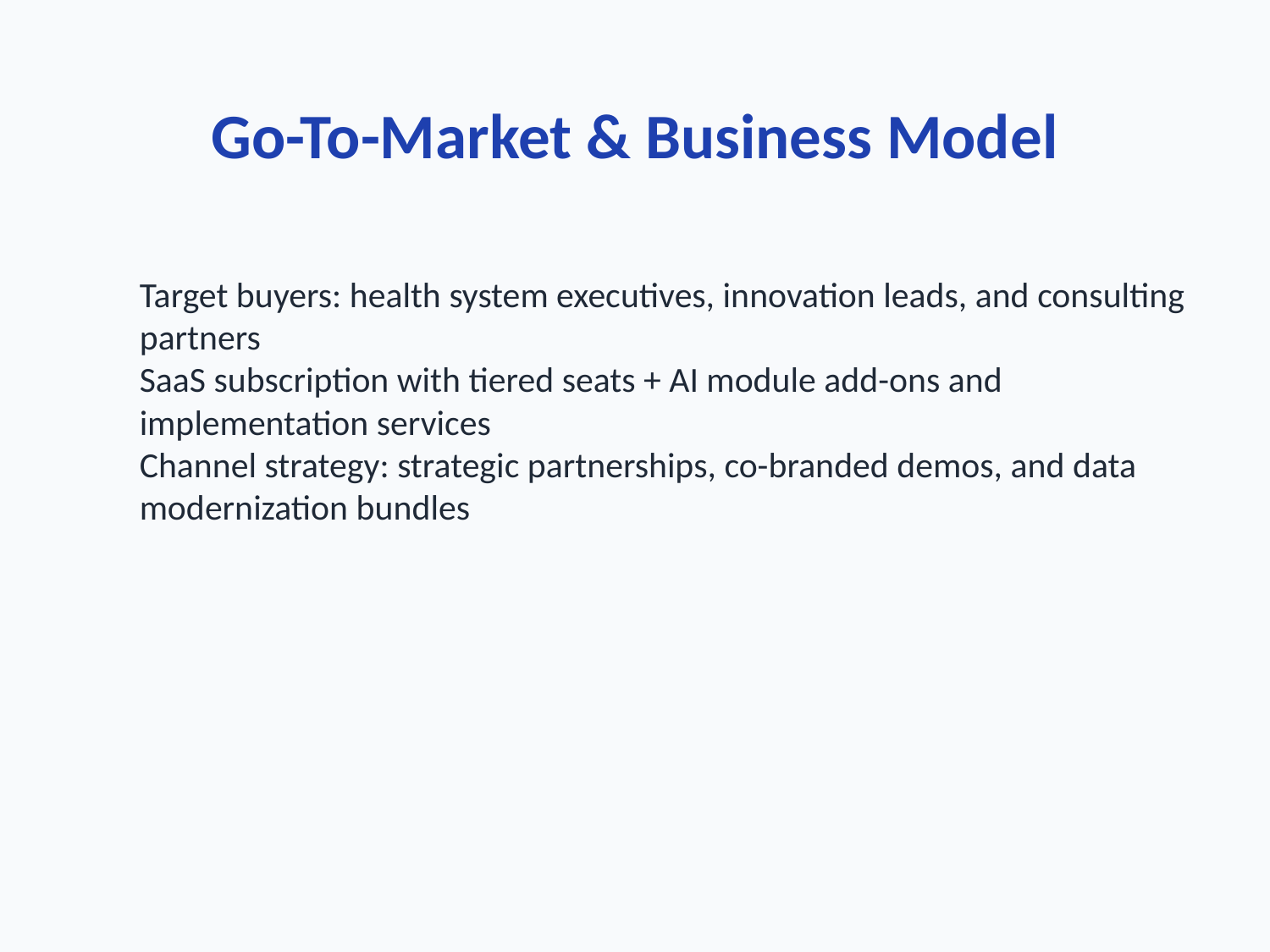

Go-To-Market & Business Model

Target buyers: health system executives, innovation leads, and consulting partners
SaaS subscription with tiered seats + AI module add-ons and implementation services
Channel strategy: strategic partnerships, co-branded demos, and data modernization bundles